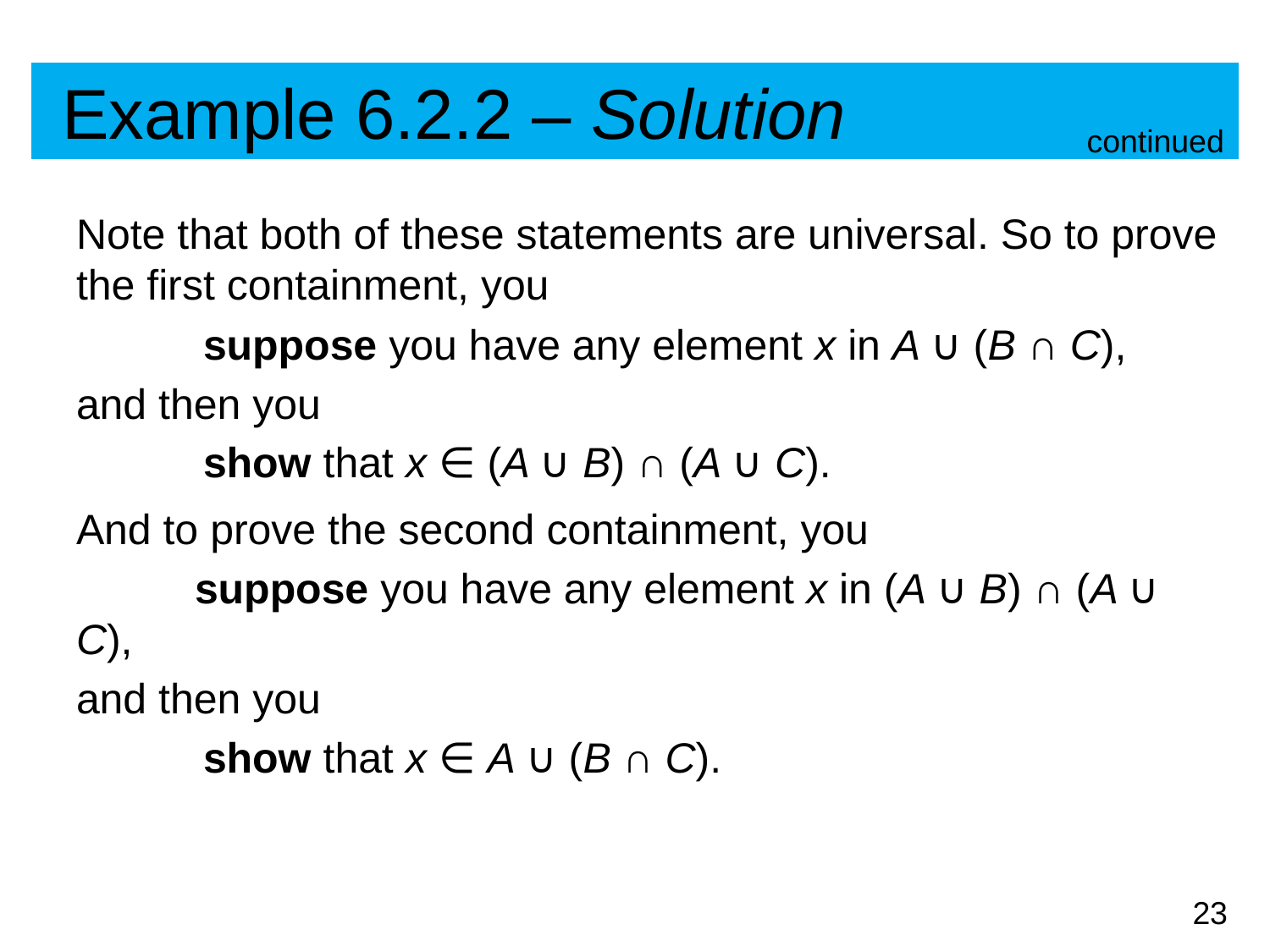

# Example 6.2.2 – Solution
continued
Note that both of these statements are universal. So to prove the first containment, you
	suppose you have any element x in A ∪ (B ∩ C),
and then you
	show that x ∈ (A ∪ B) ∩ (A ∪ C).

And to prove the second containment, you
          suppose you have any element x in (A ∪ B) ∩ (A ∪ C),
and then you
	show that x ∈ A ∪ (B ∩ C).